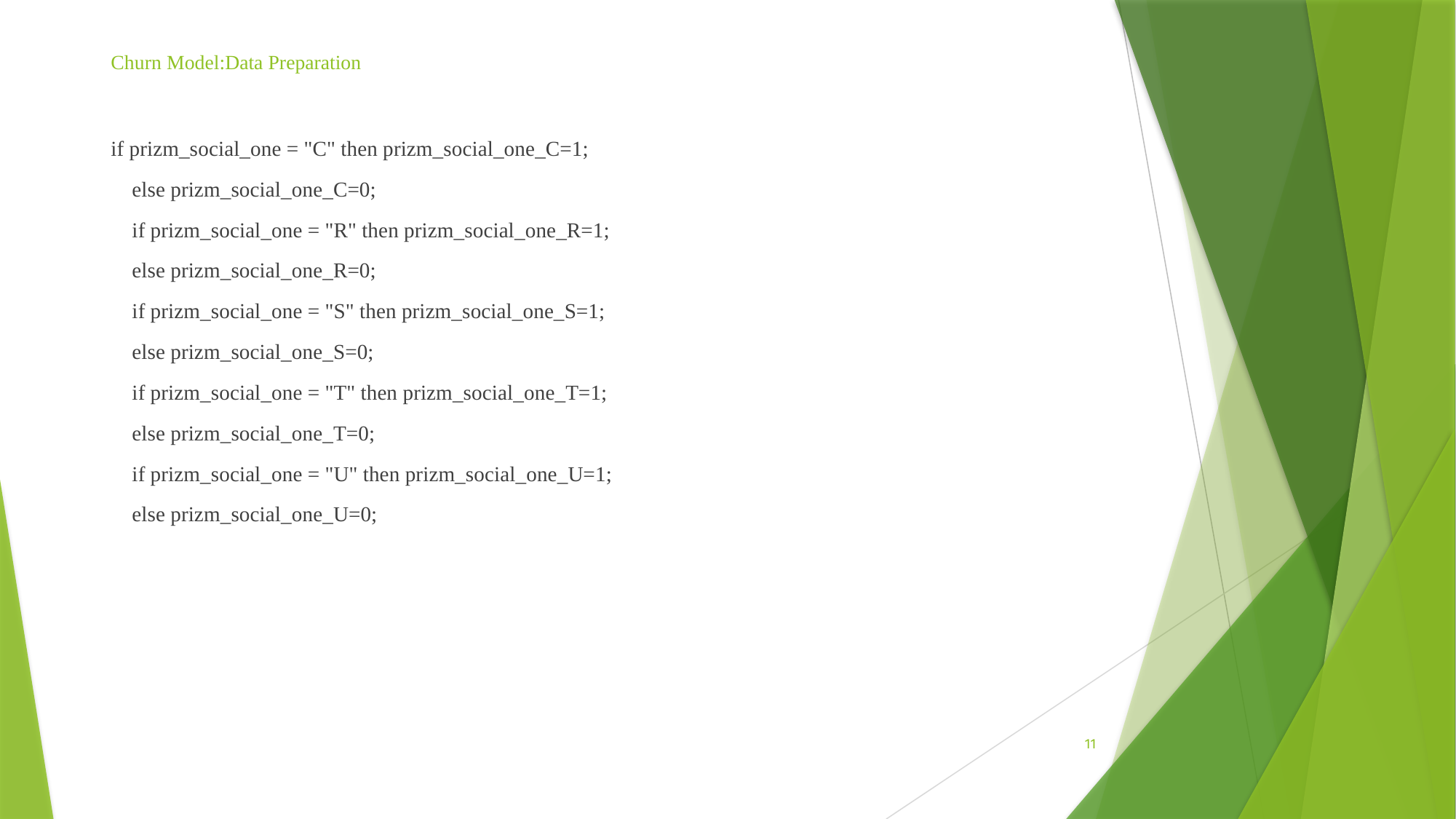

# Churn Model:Data Preparation
if prizm_social_one = "C" then prizm_social_one_C=1;
    else prizm_social_one_C=0;
    if prizm_social_one = "R" then prizm_social_one_R=1;
    else prizm_social_one_R=0;
    if prizm_social_one = "S" then prizm_social_one_S=1;
    else prizm_social_one_S=0;
    if prizm_social_one = "T" then prizm_social_one_T=1;
    else prizm_social_one_T=0;
    if prizm_social_one = "U" then prizm_social_one_U=1;
    else prizm_social_one_U=0;

11